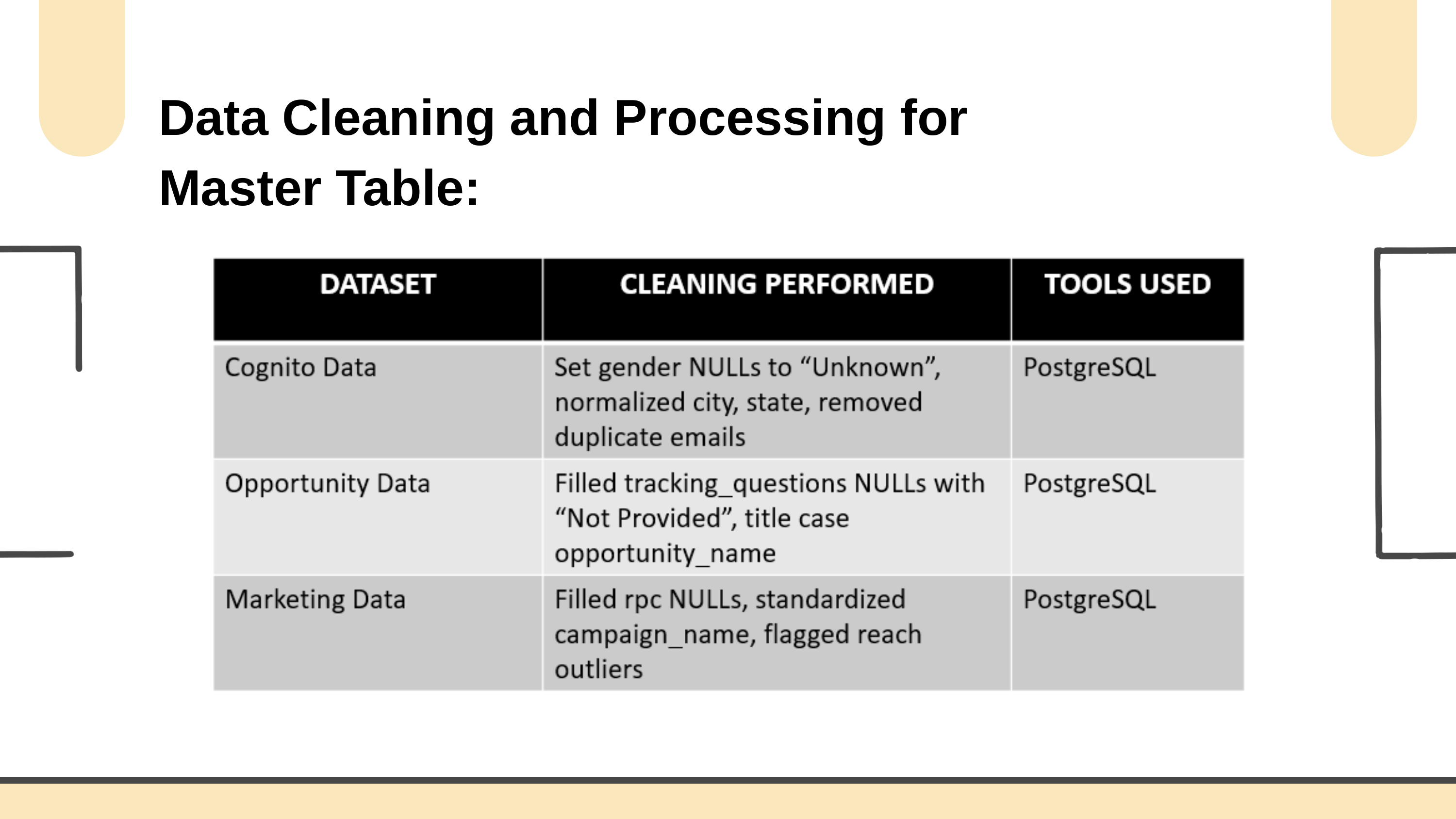

Data Cleaning and Processing for Master Table: